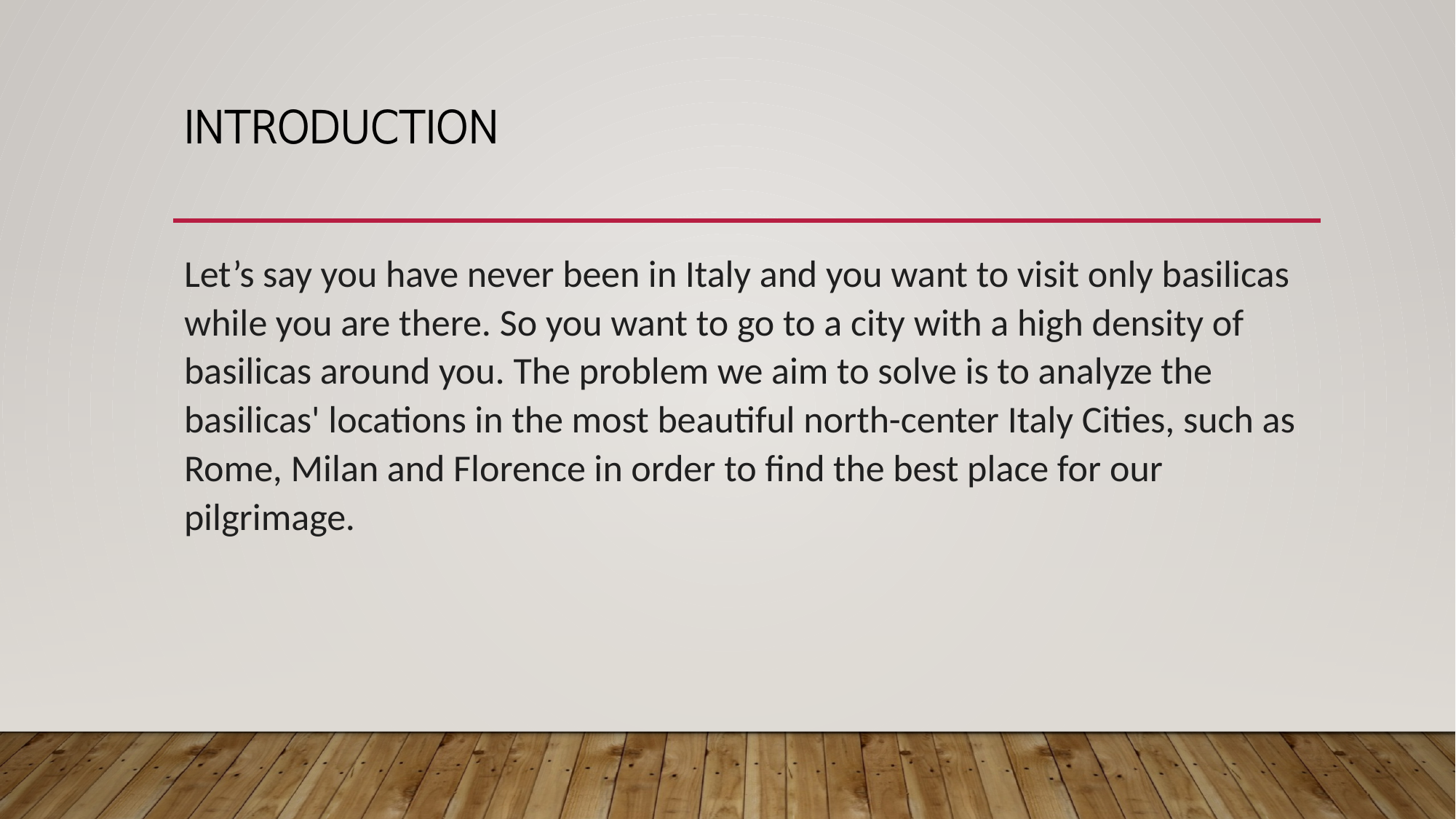

# INtroduction
Let’s say you have never been in Italy and you want to visit only basilicas while you are there. So you want to go to a city with a high density of basilicas around you. The problem we aim to solve is to analyze the basilicas' locations in the most beautiful north-center Italy Cities, such as Rome, Milan and Florence in order to find the best place for our pilgrimage.